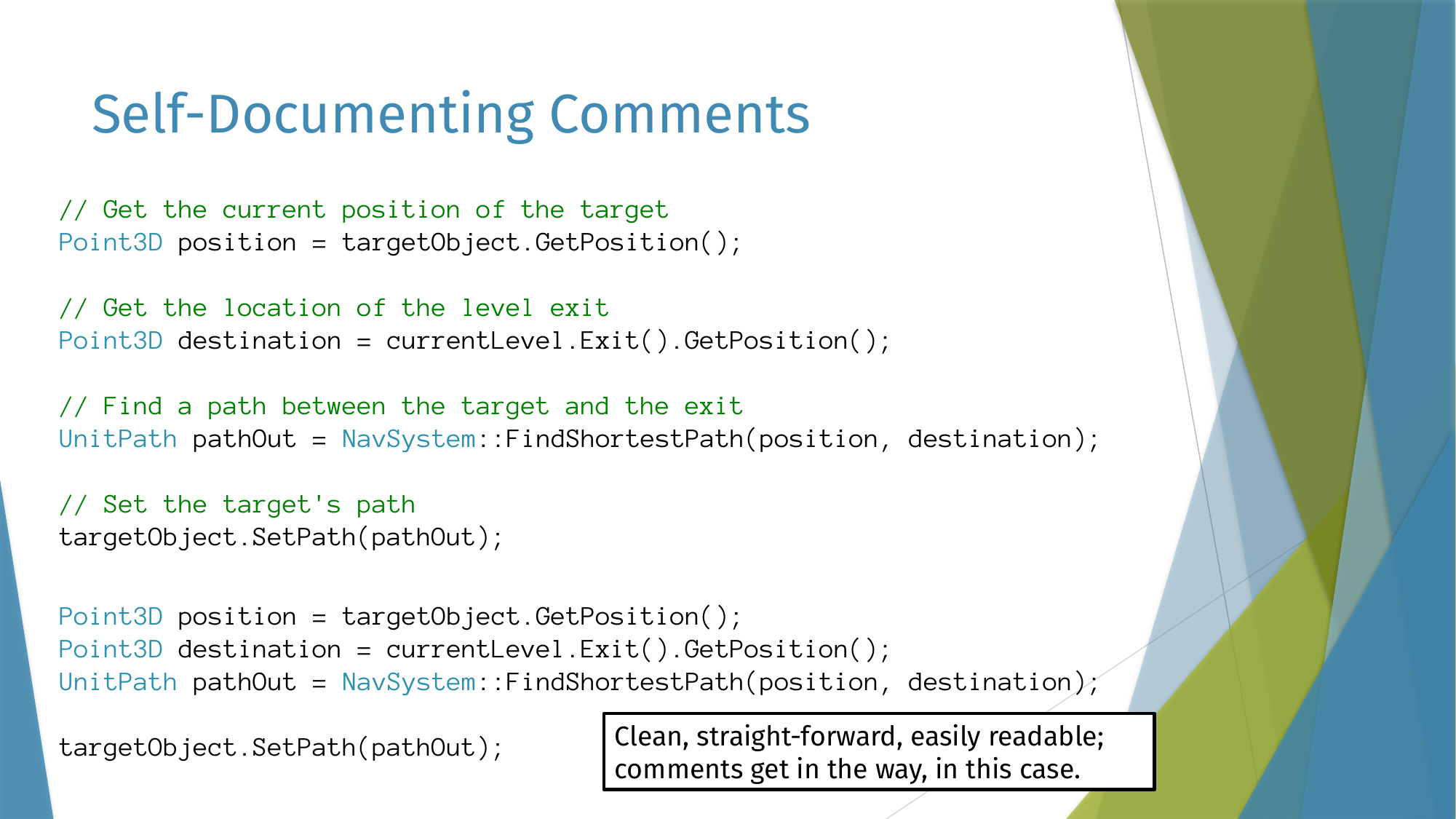

# Self-Documenting Comments
// Get the current position of the target
Point3D position = targetObject.GetPosition();

// Get the location of the level exit
Point3D destination = currentLevel.Exit().GetPosition();

// Find a path between the target and the exit
UnitPath pathOut = NavSystem::FindShortestPath(position, destination);

// Set the target's path
targetObject.SetPath(pathOut);
Point3D position = targetObject.GetPosition();
Point3D destination = currentLevel.Exit().GetPosition();
UnitPath pathOut = NavSystem::FindShortestPath(position, destination);

targetObject.SetPath(pathOut);
Clean, straight-forward, easily readable;
comments get in the way, in this case.